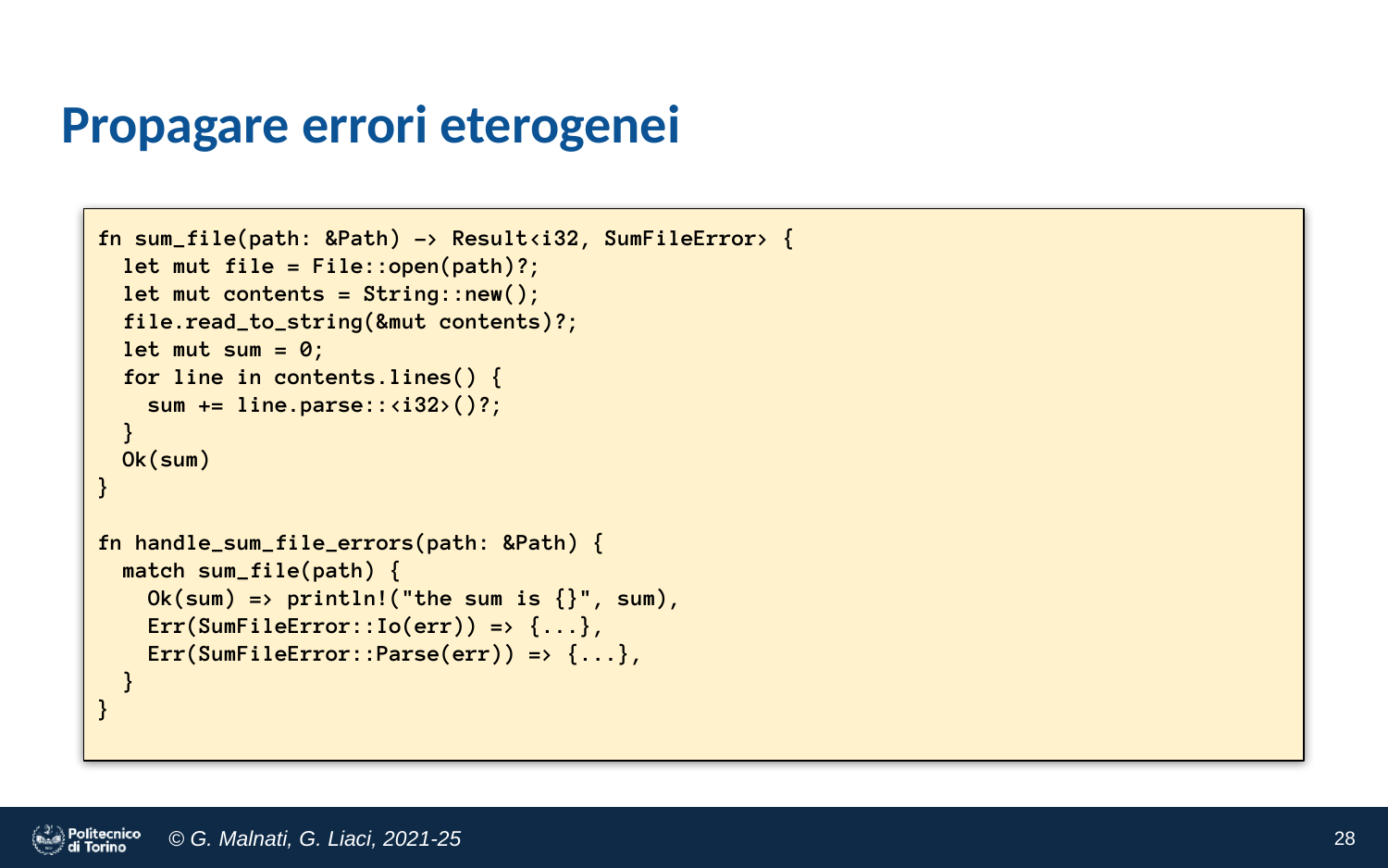

# Propagare errori eterogenei
fn sum_file(path: &Path) -> Result<i32, SumFileError> {
  let mut file = File::open(path)?;
  let mut contents = String::new();
  file.read_to_string(&mut contents)?;
  let mut sum = 0;
  for line in contents.lines() {
    sum += line.parse::<i32>()?;
  }
  Ok(sum)
}

fn handle_sum_file_errors(path: &Path) {
  match sum_file(path) {
    Ok(sum) => println!("the sum is {}", sum),
    Err(SumFileError::Io(err)) => {...},
    Err(SumFileError::Parse(err)) => {...},
  }
}

28